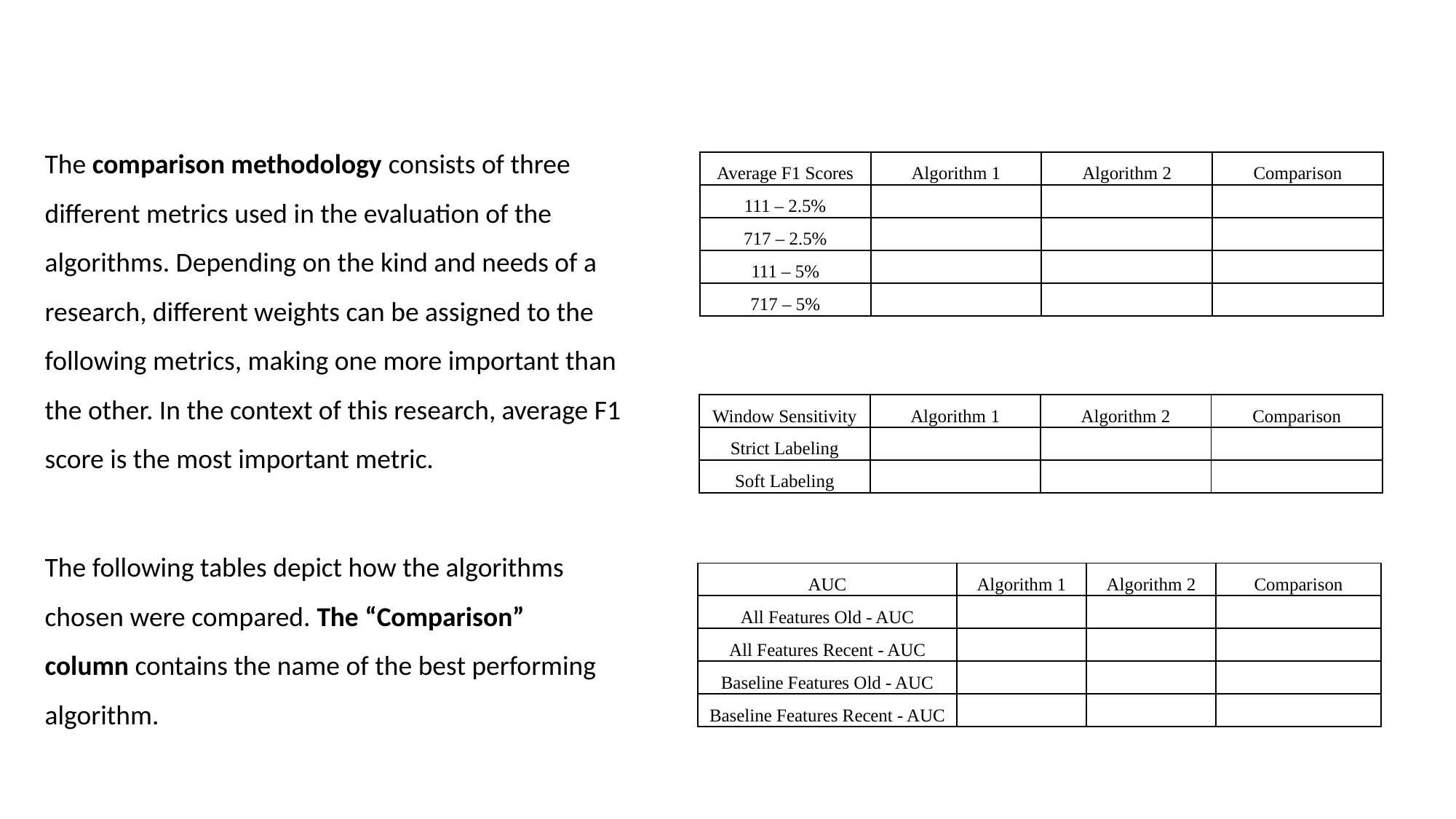

The comparison methodology consists of three different metrics used in the evaluation of the algorithms. Depending on the kind and needs of a research, different weights can be assigned to the following metrics, making one more important than the other. In the context of this research, average F1 score is the most important metric.
| Average F1 Scores | Algorithm 1 | Algorithm 2 | Comparison |
| --- | --- | --- | --- |
| 111 – 2.5% |  |  |  |
| 717 – 2.5% |  |  |  |
| 111 – 5% |  |  |  |
| 717 – 5% |  |  |  |
| Window Sensitivity | Algorithm 1 | Algorithm 2 | Comparison |
| --- | --- | --- | --- |
| Strict Labeling |  |  |  |
| Soft Labeling |  |  |  |
The following tables depict how the algorithms chosen were compared. The “Comparison” column contains the name of the best performing algorithm.
| AUC | Algorithm 1 | Algorithm 2 | Comparison |
| --- | --- | --- | --- |
| All Features Old - AUC |  |  |  |
| All Features Recent - AUC |  |  |  |
| Baseline Features Old - AUC |  |  |  |
| Baseline Features Recent - AUC |  |  |  |